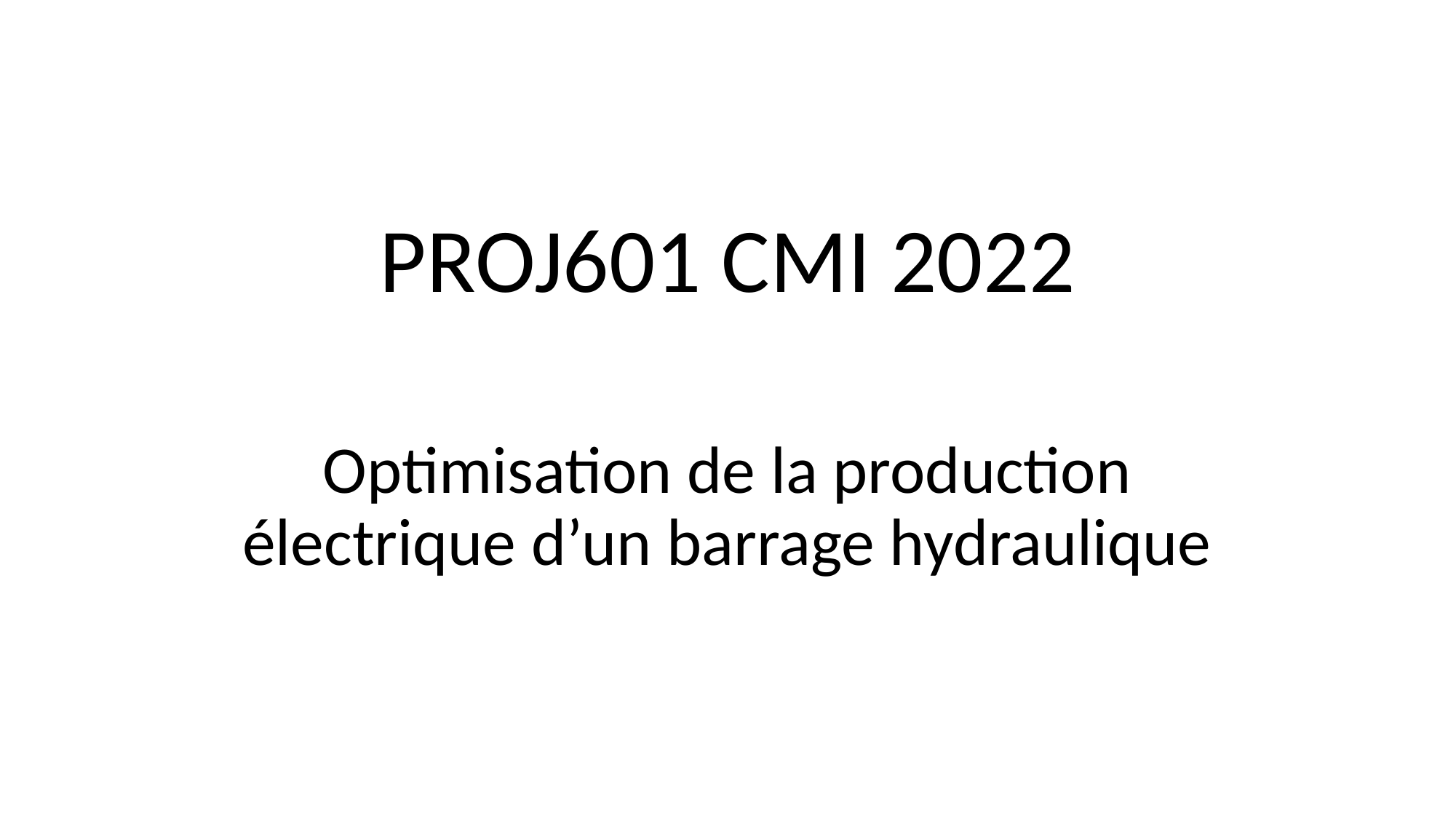

# PROJ601 CMI 2022
Optimisation de la production électrique d’un barrage hydraulique